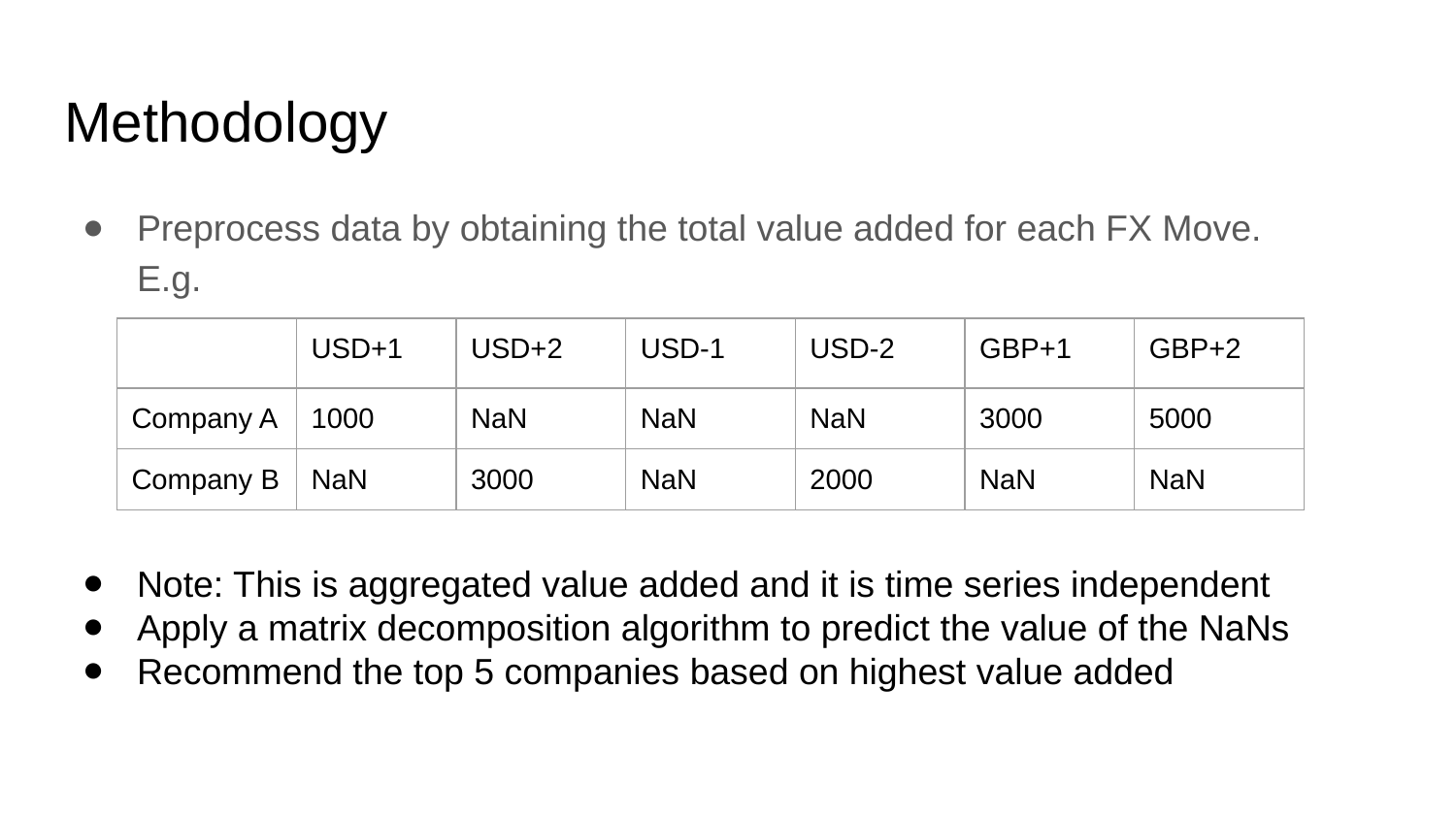

# Methodology
Preprocess data by obtaining the total value added for each FX Move.       E.g.

|  | USD+1 | USD+2 | USD-1 | USD-2 | GBP+1 | GBP+2 |
| --- | --- | --- | --- | --- | --- | --- |
| Company A | 1000 | NaN | NaN | NaN | 3000 | 5000 |
| Company B | NaN | 3000 | NaN | 2000 | NaN | NaN |
Note: This is aggregated value added and it is time series independent
Apply a matrix decomposition algorithm to predict the value of the NaNs
Recommend the top 5 companies based on highest value added